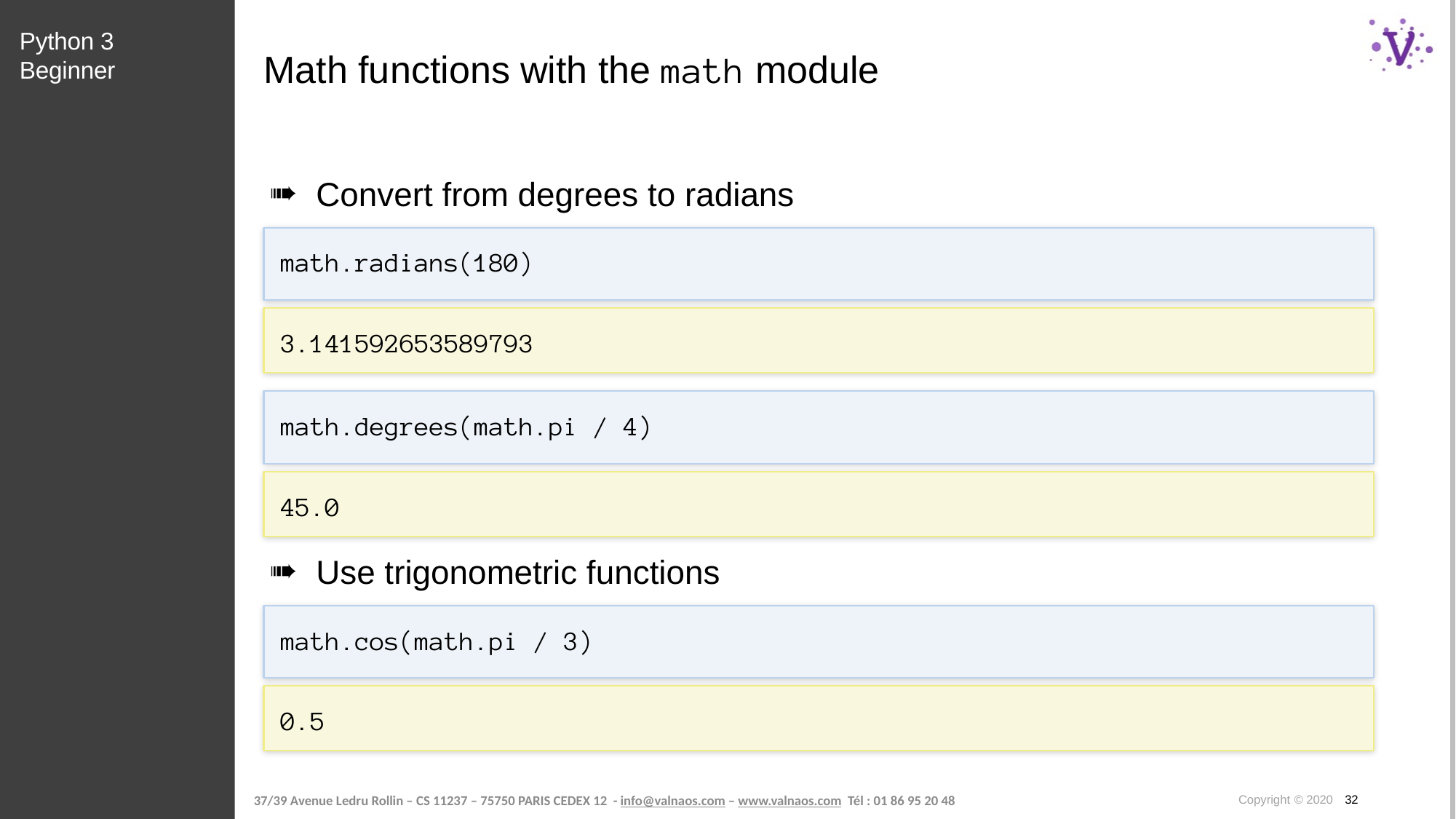

Python 3 Beginner
# Math functions with the math module
Convert from degrees to radians
math.radians(180)
3.141592653589793
math.degrees(math.pi / 4)
45.0
Use trigonometric functions
math.cos(math.pi / 3)
0.5
Copyright © 2020   32